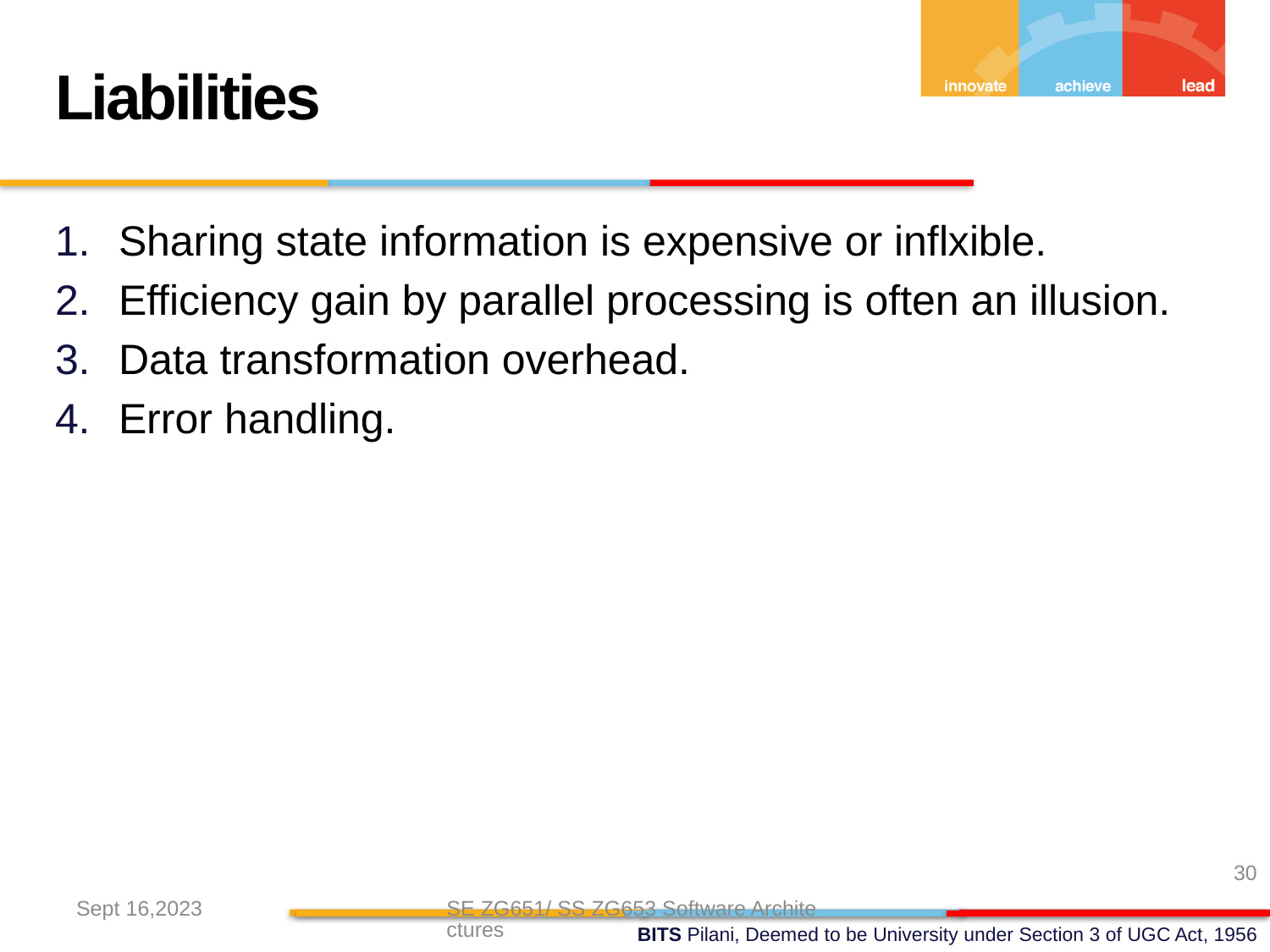

Liabilities
Sharing state information is expensive or inflxible.
Efficiency gain by parallel processing is often an illusion.
Data transformation overhead.
Error handling.

30
Sept 16,2023
SE ZG651/ SS ZG653 Software Architectures